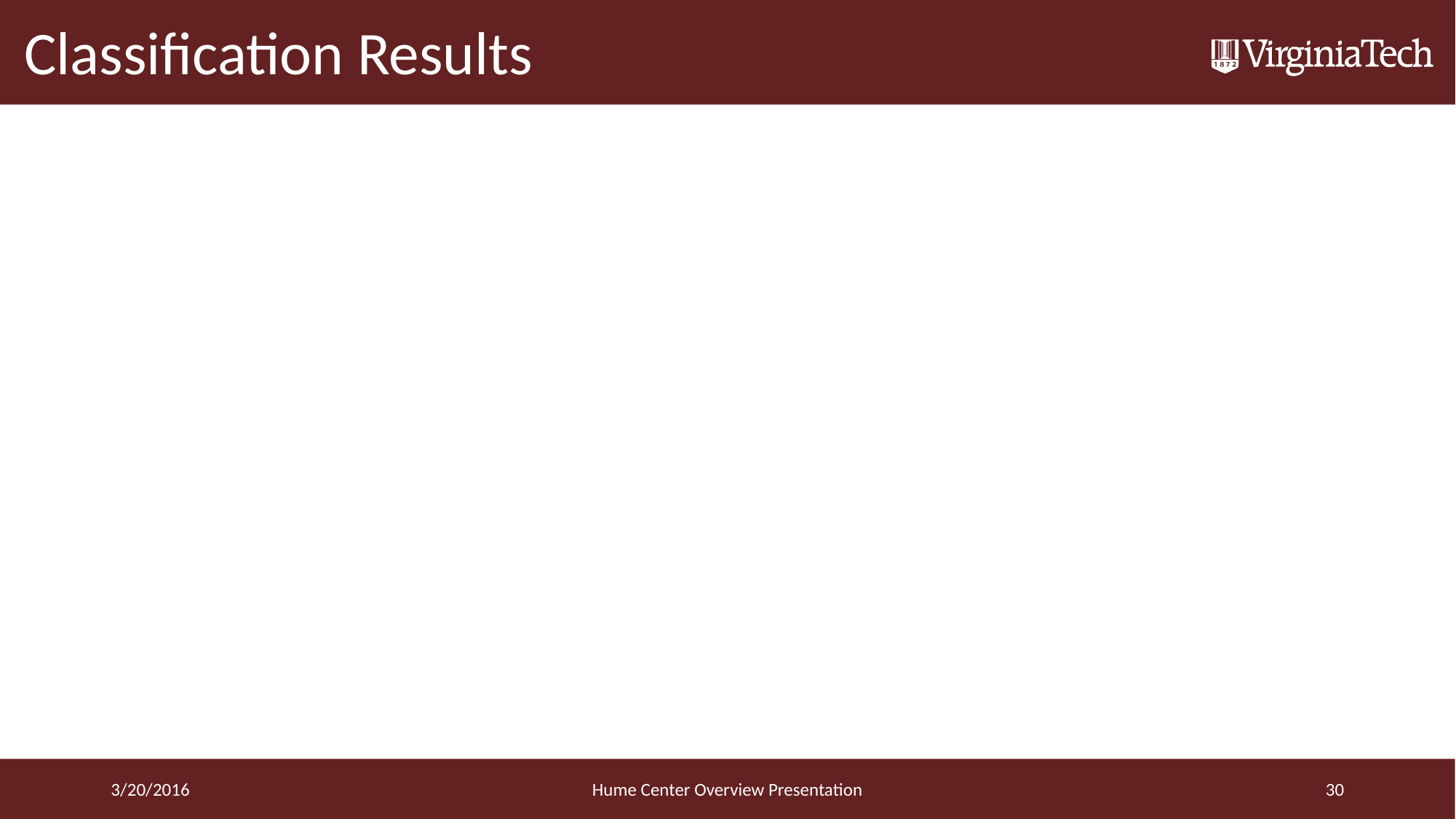

# Classification Results

3/20/2016
Hume Center Overview Presentation
30